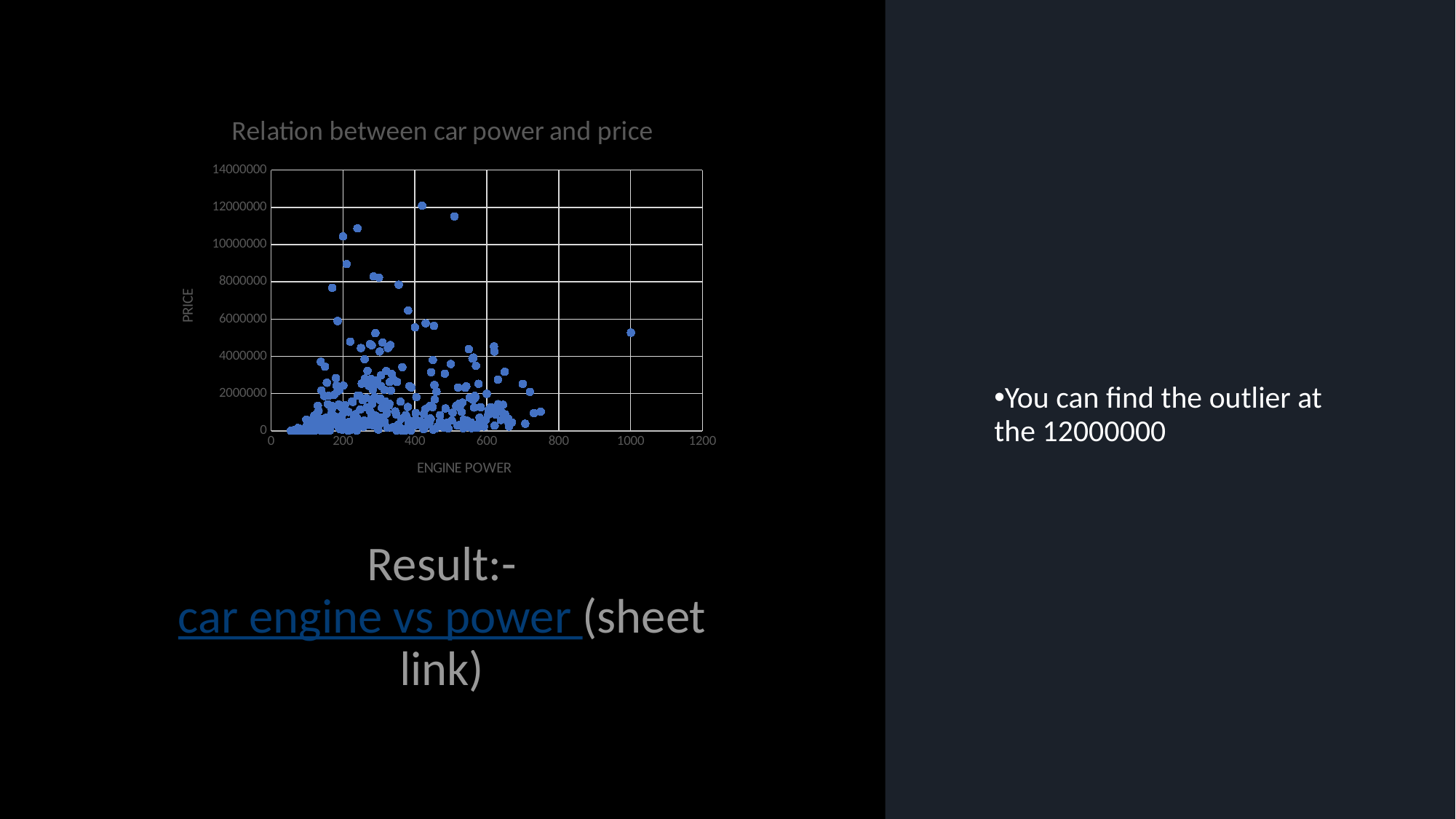

### Chart: Relation between car power and price

| Category |  |
|---|---|
You can find the outlier at the 12000000
# Result:-car engine vs power (sheet link)